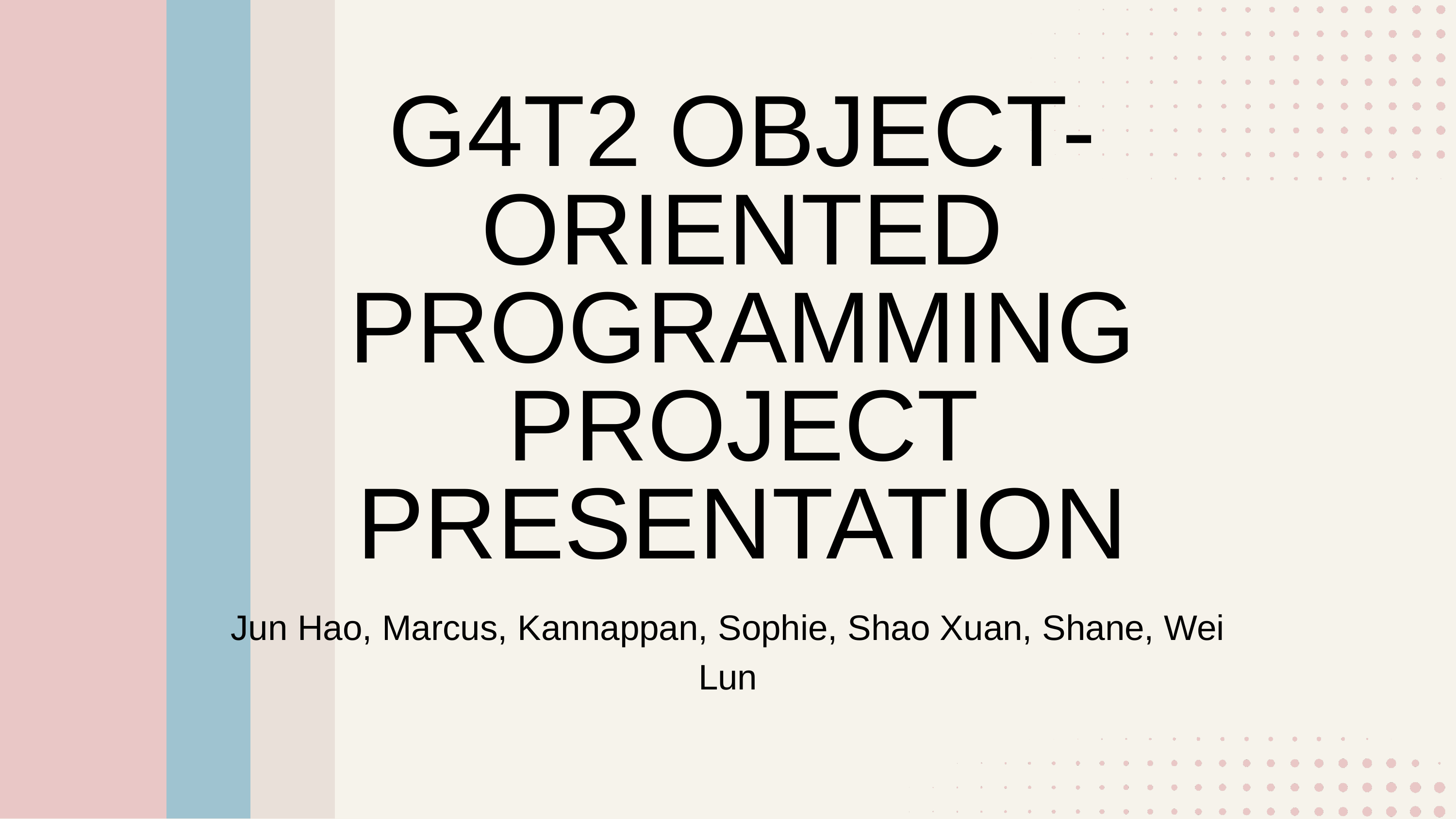

G4T2 OBJECT-ORIENTED PROGRAMMING PROJECT PRESENTATION
Jun Hao, Marcus, Kannappan, Sophie, Shao Xuan, Shane, Wei Lun